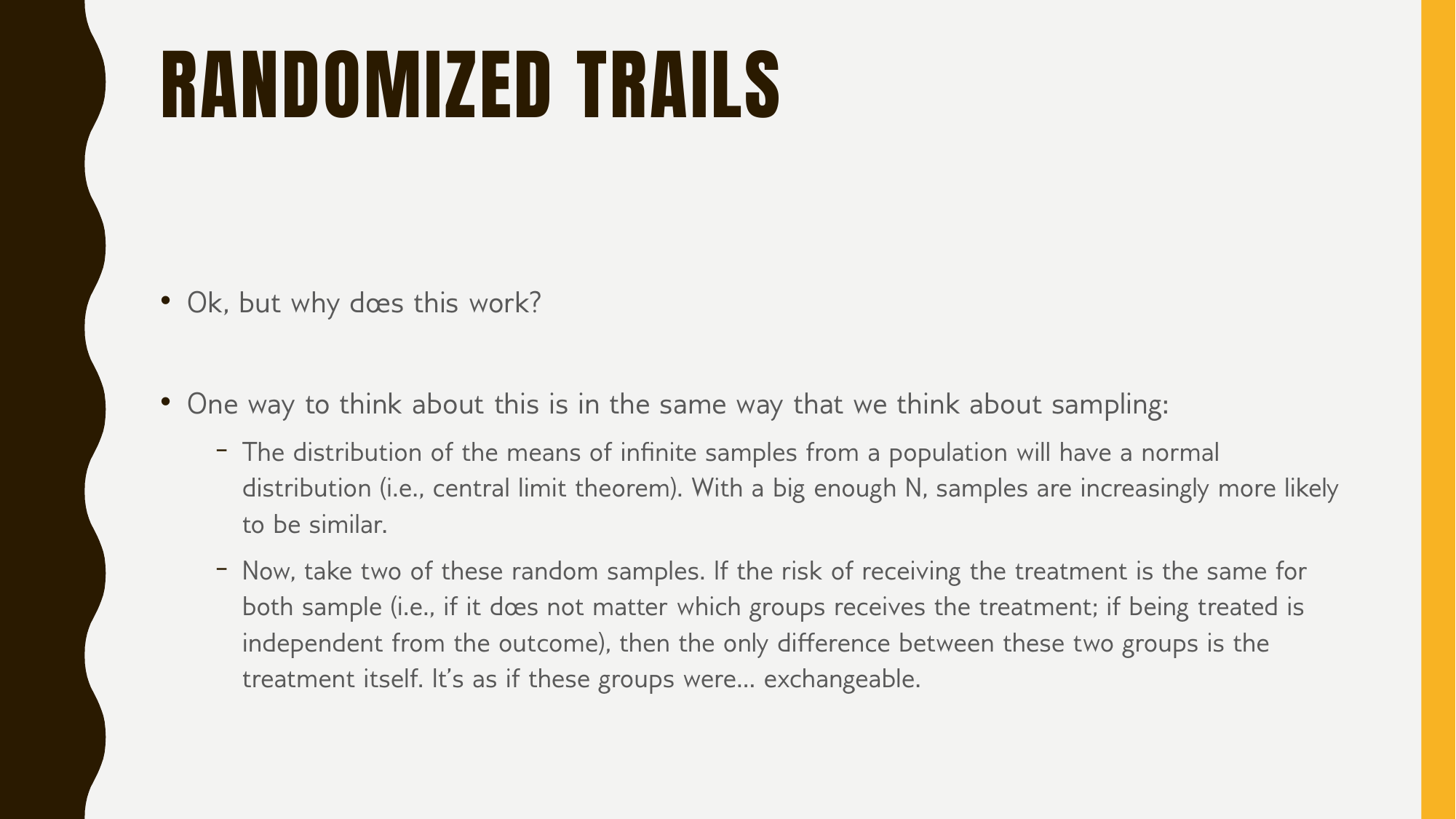

# Randomized trails
Ok, but why does this work?

One way to think about this is in the same way that we think about sampling:
The distribution of the means of infinite samples from a population will have a normal distribution (i.e., central limit theorem). With a big enough N, samples are increasingly more likely to be similar.
Now, take two of these random samples. If the risk of receiving the treatment is the same for both sample (i.e., if it does not matter which groups receives the treatment; if being treated is independent from the outcome), then the only difference between these two groups is the treatment itself. It’s as if these groups were… exchangeable.